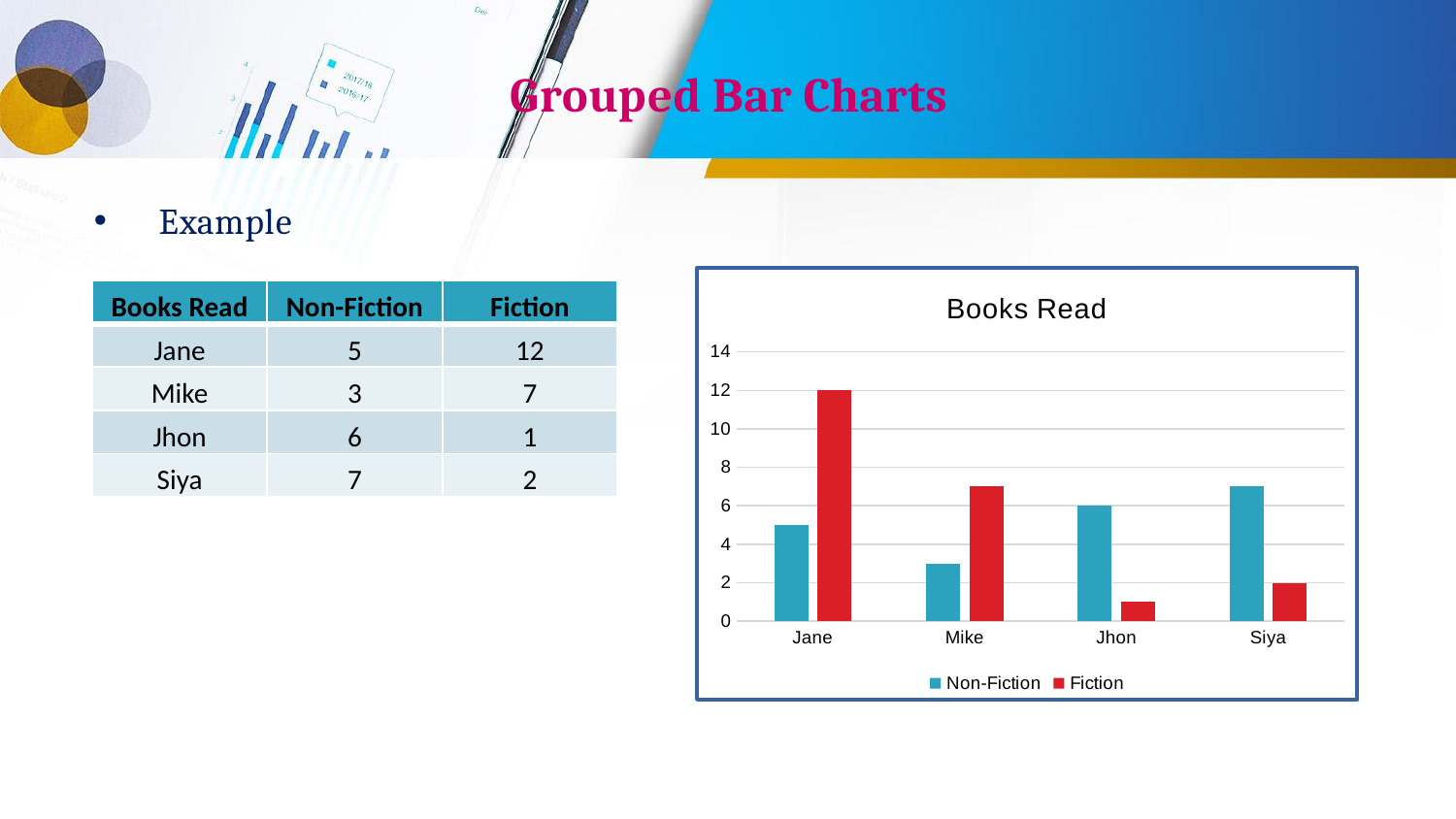

# Grouped Bar Charts
Example

### Chart: Books Read

| Category | Non-Fiction | Fiction |
|---|---|---|
| Jane | 5.0 | 12.0 |
| Mike | 3.0 | 7.0 |
| Jhon | 6.0 | 1.0 |
| Siya | 7.0 | 2.0 |
| Books Read | Non-Fiction | Fiction |
| --- | --- | --- |
| Jane | 5 | 12 |
| Mike | 3 | 7 |
| Jhon | 6 | 1 |
| Siya | 7 | 2 |